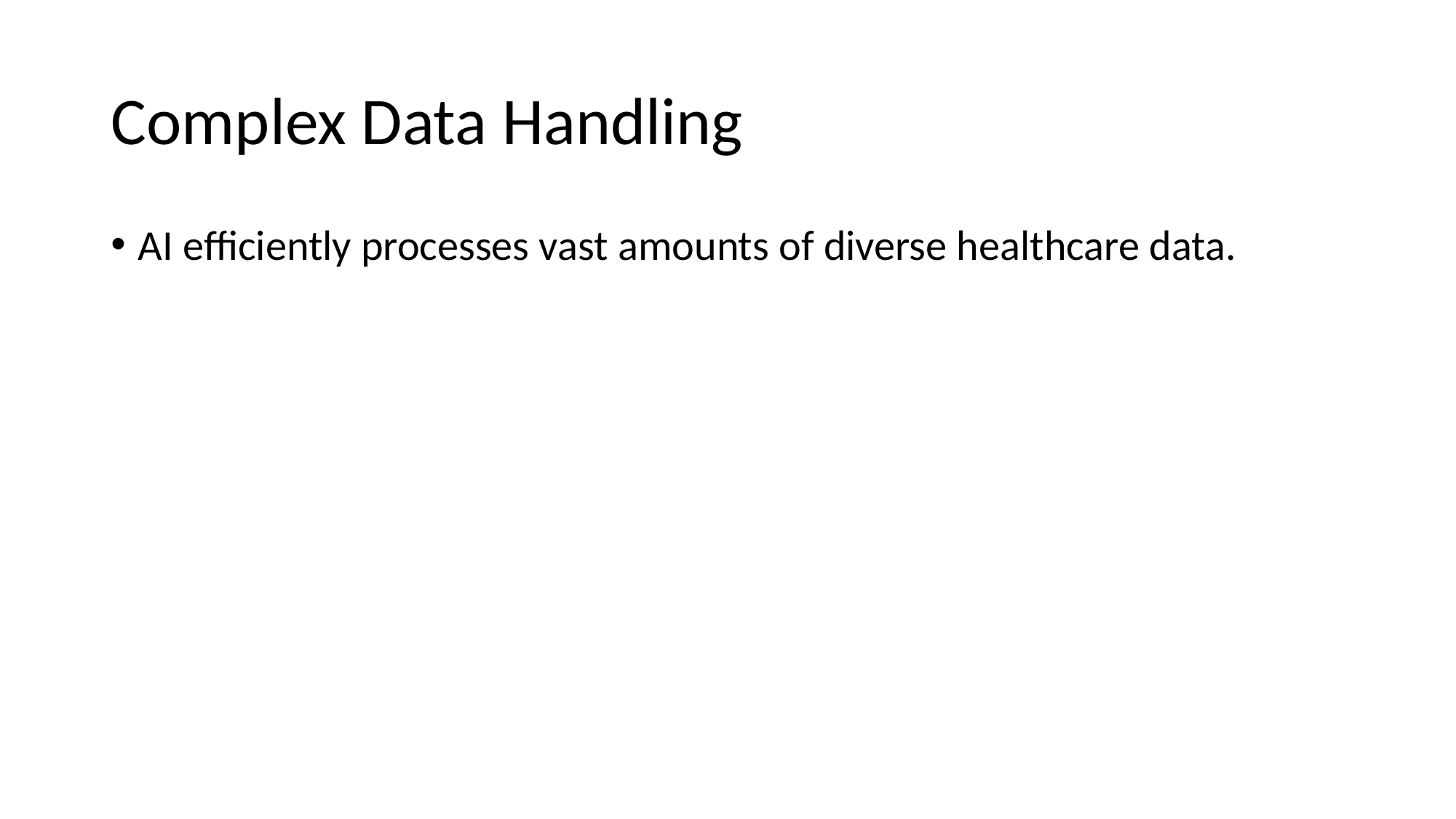

# Complex Data Handling
AI efficiently processes vast amounts of diverse healthcare data.